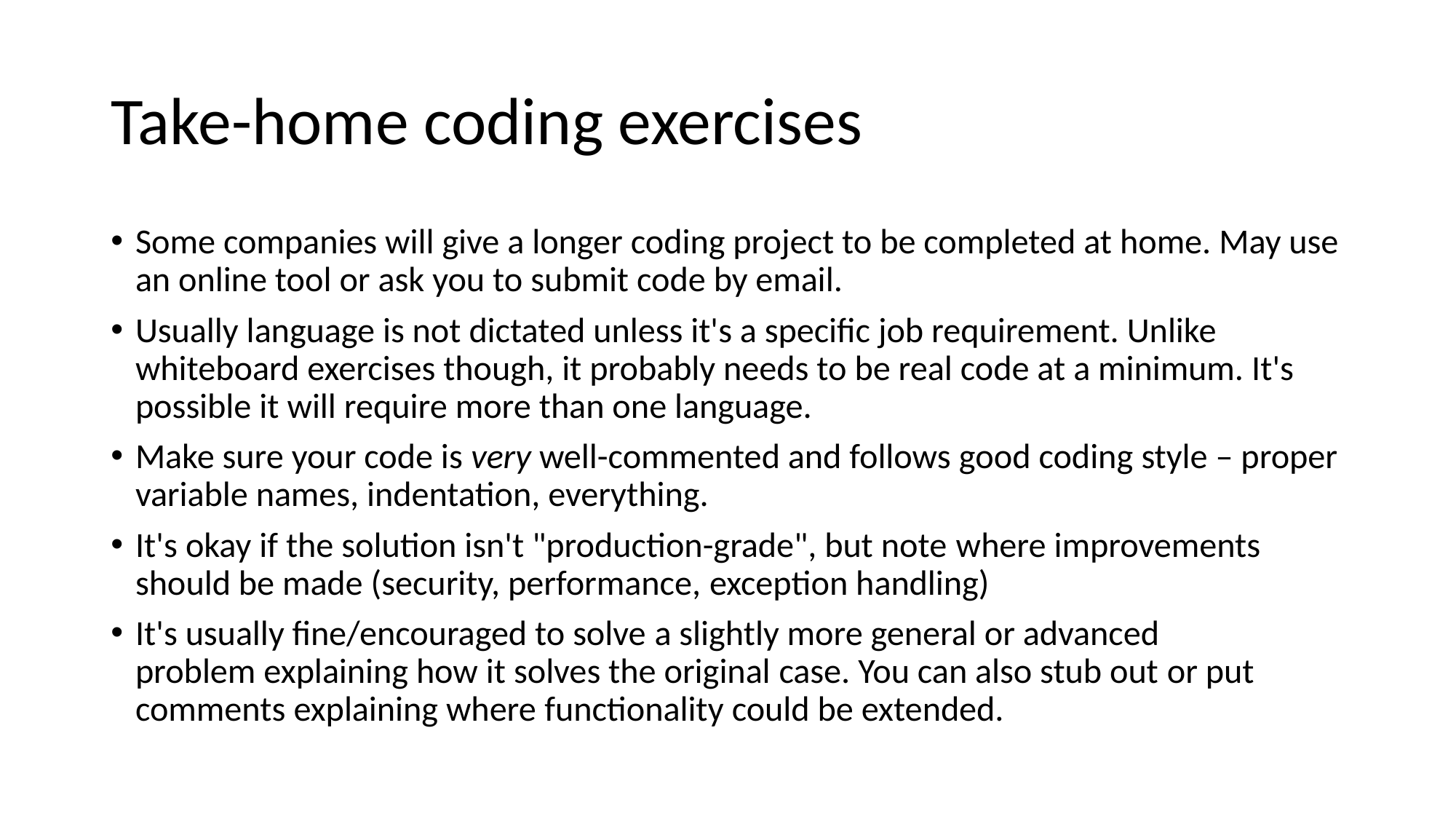

# Take-home coding exercises
Some companies will give a longer coding project to be completed at home. May use an online tool or ask you to submit code by email.
Usually language is not dictated unless it's a specific job requirement. Unlike whiteboard exercises though, it probably needs to be real code at a minimum. It's possible it will require more than one language.
Make sure your code is very well-commented and follows good coding style – proper variable names, indentation, everything.
It's okay if the solution isn't "production-grade", but note where improvements should be made (security, performance, exception handling)
It's usually fine/encouraged to solve a slightly more general or advanced problem explaining how it solves the original case. You can also stub out or put comments explaining where functionality could be extended.